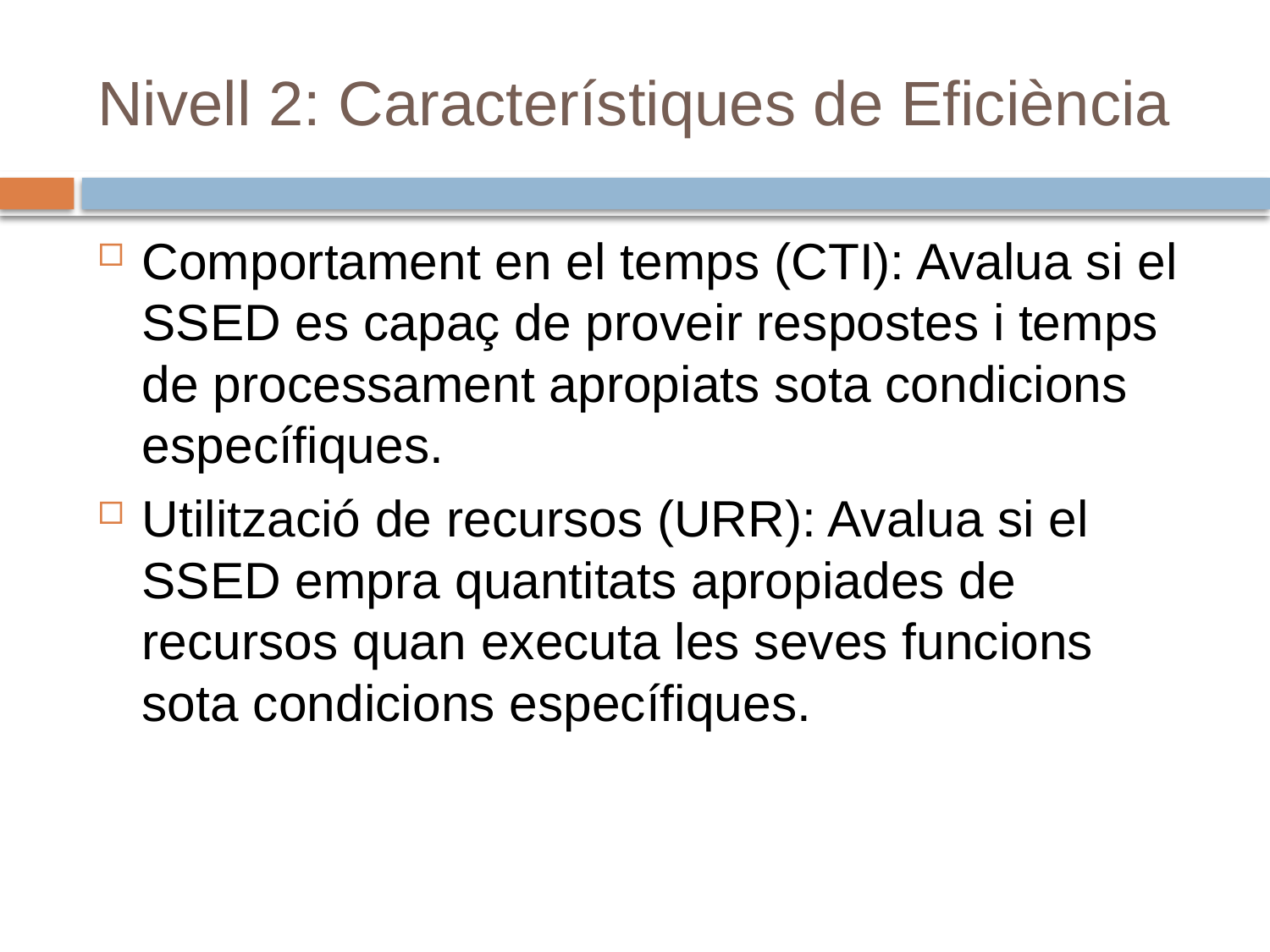

# Nivell 2: Característiques de Eficiència
Comportament en el temps (CTI): Avalua si el SSED es capaç de proveir respostes i temps de processament apropiats sota condicions específiques.
Utilització de recursos (URR): Avalua si el SSED empra quantitats apropiades de recursos quan executa les seves funcions sota condicions específiques.